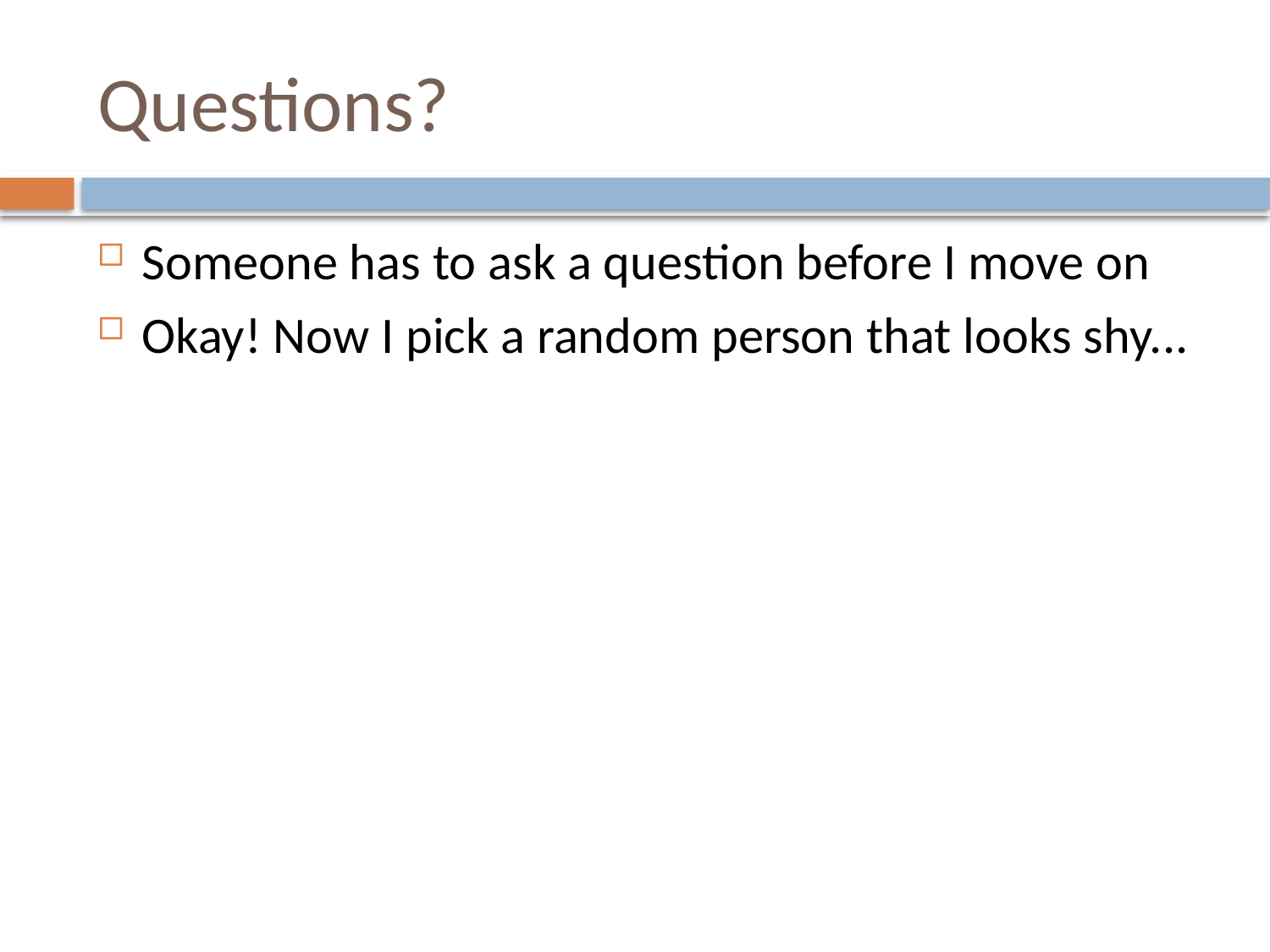

# Questions?
Someone has to ask a question before I move on
Okay! Now I pick a random person that looks shy...